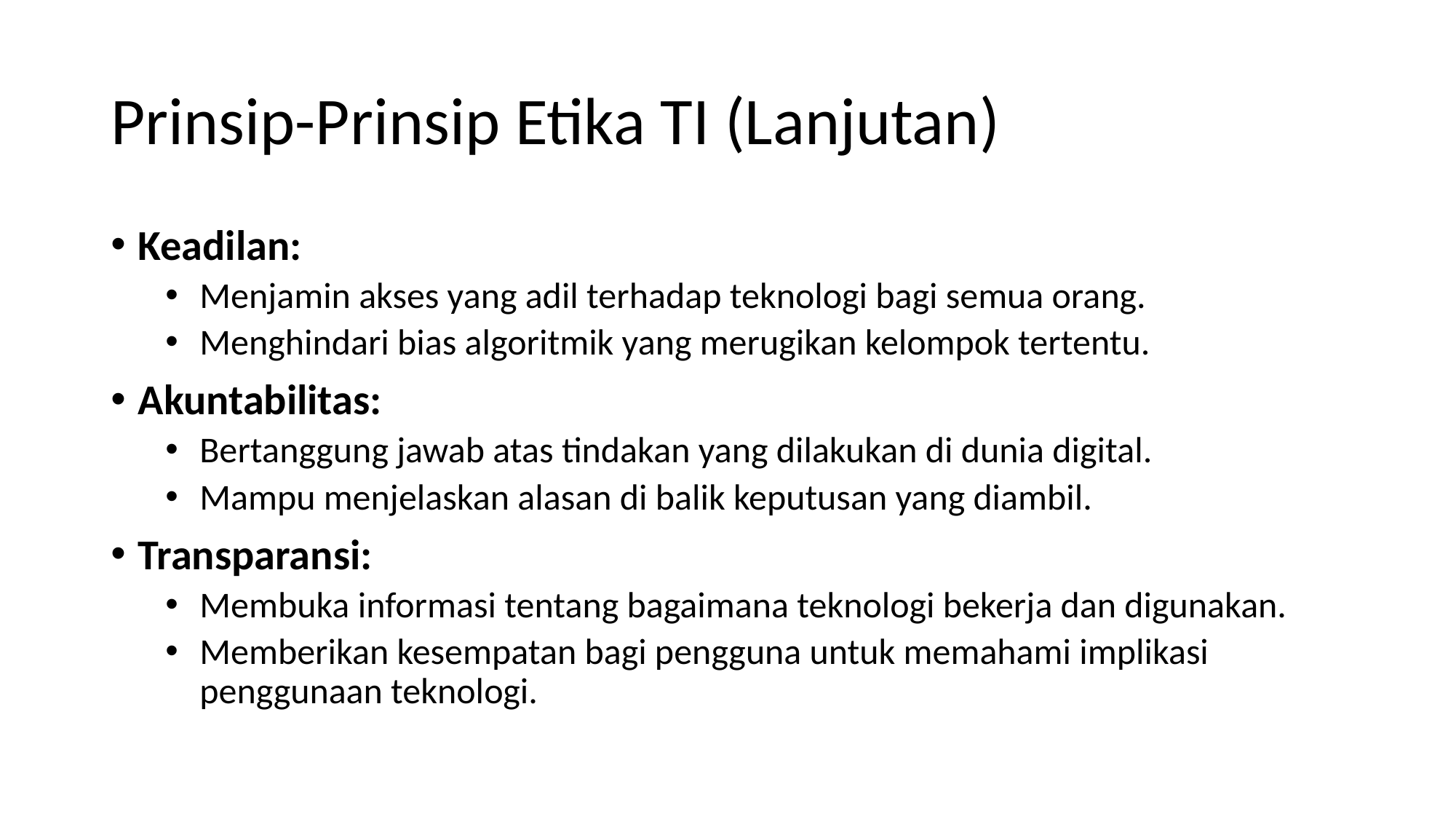

# Prinsip-Prinsip Etika TI (Lanjutan)
Keadilan:
Menjamin akses yang adil terhadap teknologi bagi semua orang.
Menghindari bias algoritmik yang merugikan kelompok tertentu.
Akuntabilitas:
Bertanggung jawab atas tindakan yang dilakukan di dunia digital.
Mampu menjelaskan alasan di balik keputusan yang diambil.
Transparansi:
Membuka informasi tentang bagaimana teknologi bekerja dan digunakan.
Memberikan kesempatan bagi pengguna untuk memahami implikasi penggunaan teknologi.